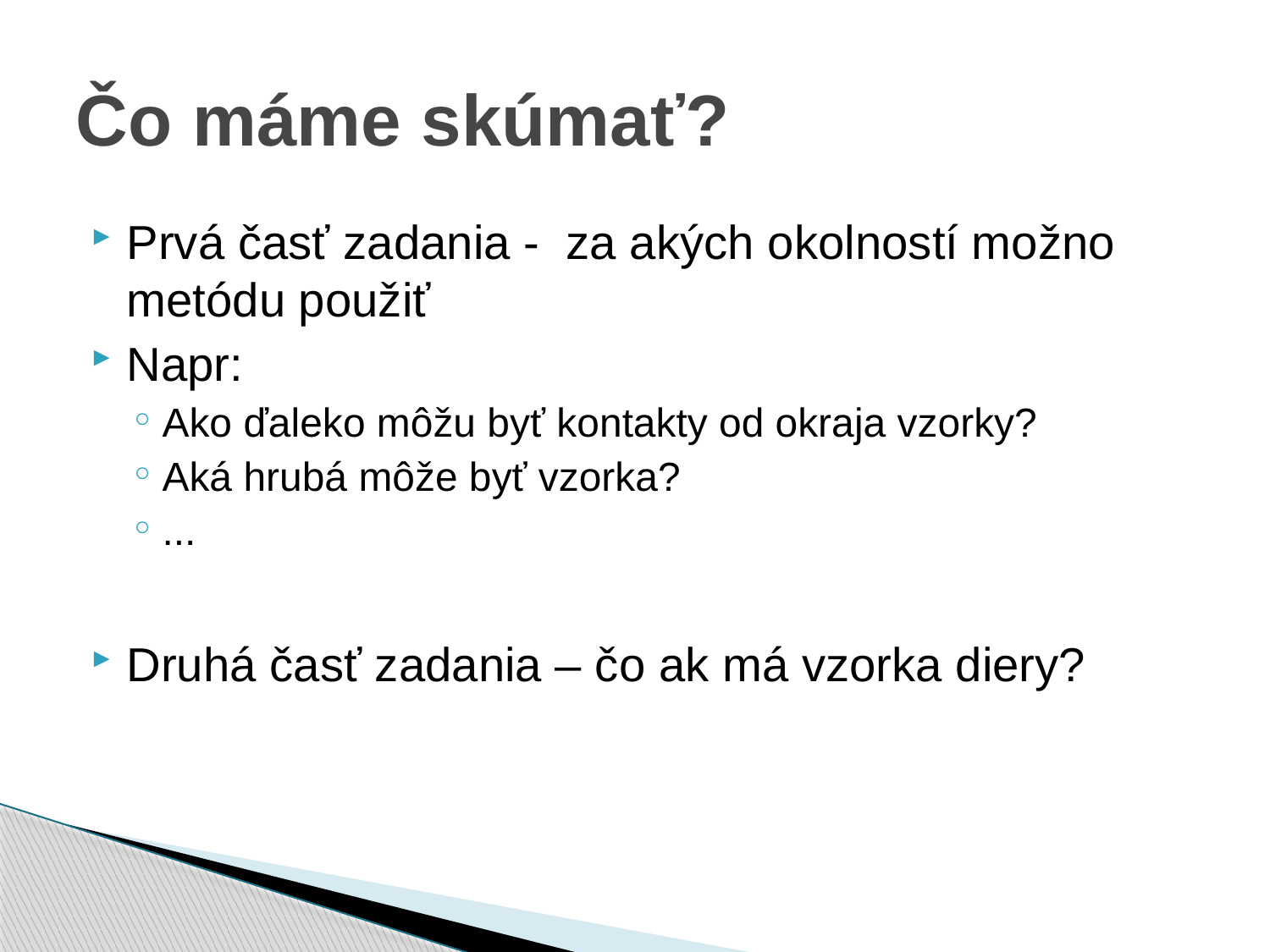

# Čo máme skúmať?
Prvá časť zadania -  za akých okolností možno metódu použiť
Napr:
Ako ďaleko môžu byť kontakty od okraja vzorky?
Aká hrubá môže byť vzorka?
...

Druhá časť zadania – čo ak má vzorka diery?